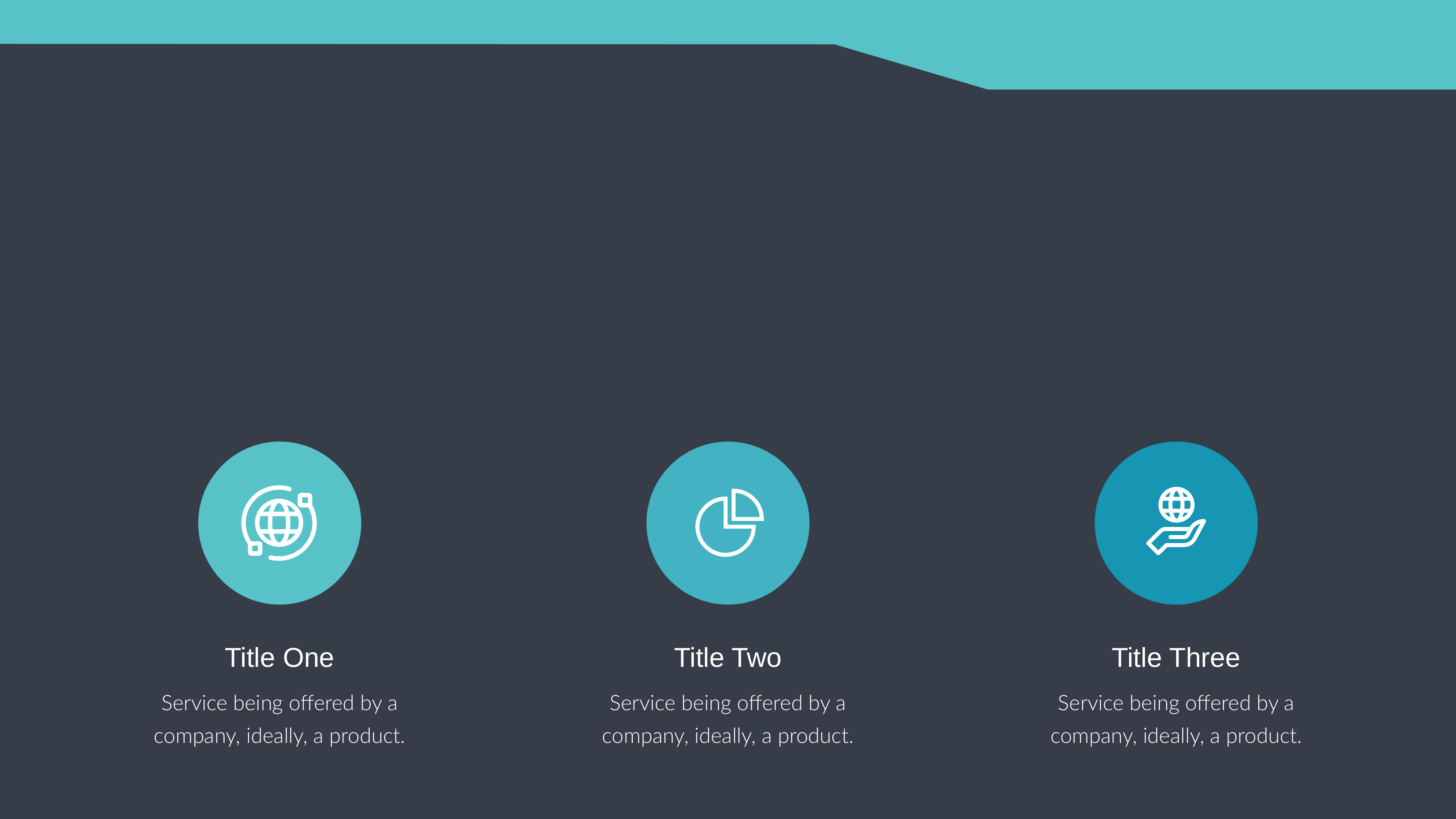

Title One
Service being offered by a company, ideally, a product.
Title Two
Title Three
Service being offered by a company, ideally, a product.
Service being offered by a company, ideally, a product.